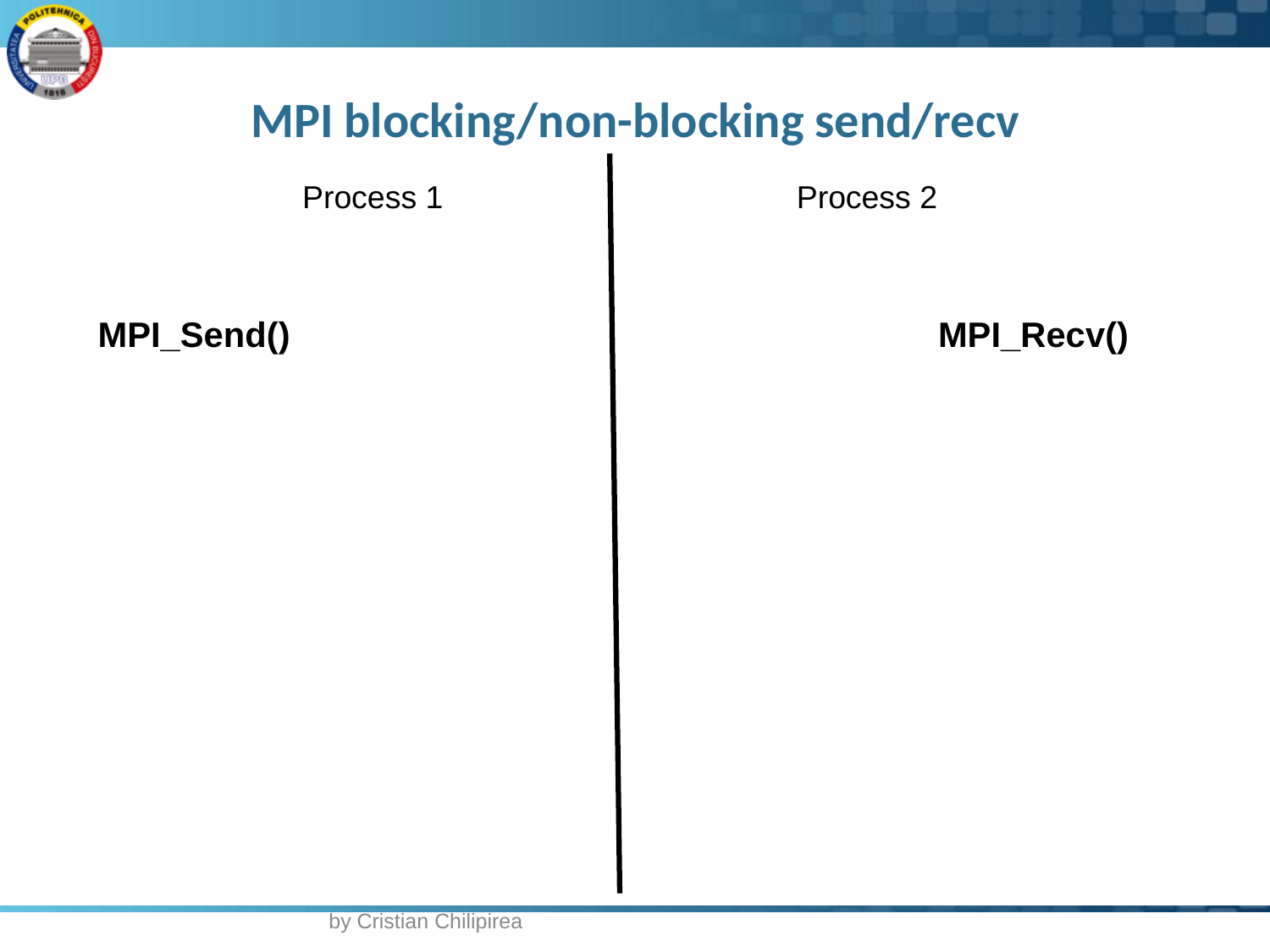

# MPI blocking/non-blocking send/recv
Process 1
Process 2
MPI_Send()
MPI_Recv()
by Cristian Chilipirea